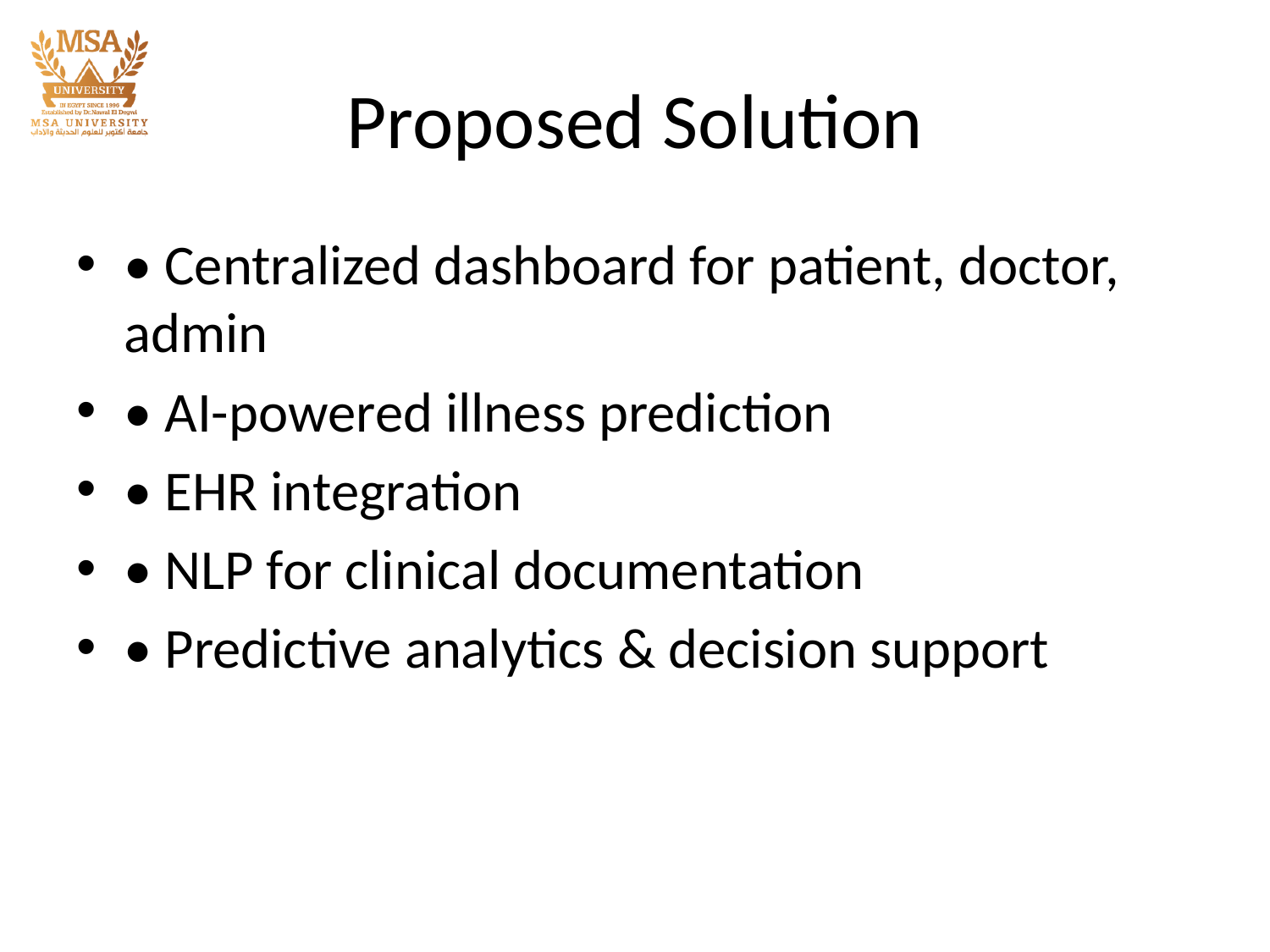

# Proposed Solution
• Centralized dashboard for patient, doctor, admin
• AI-powered illness prediction
• EHR integration
• NLP for clinical documentation
• Predictive analytics & decision support